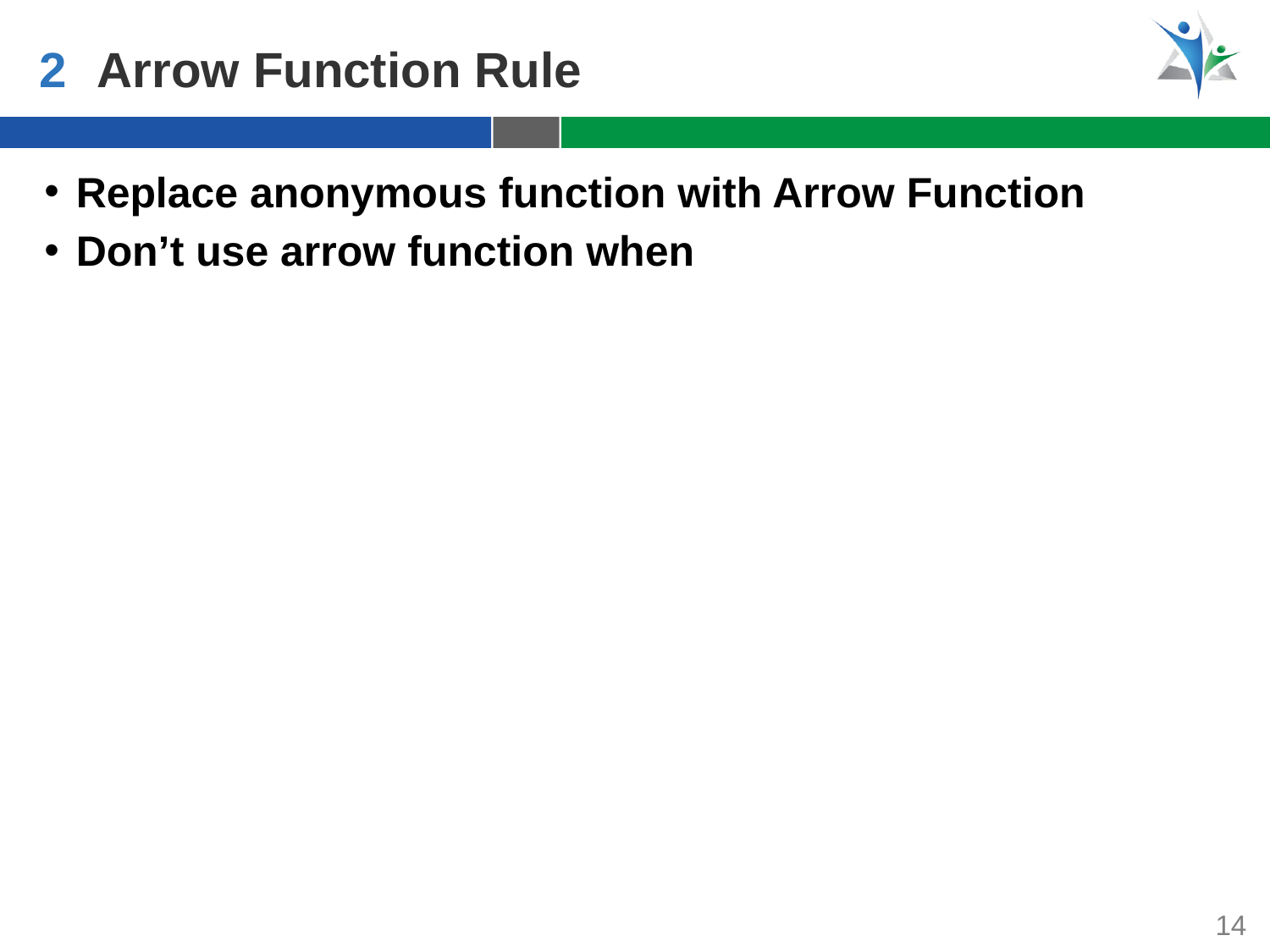

2
Arrow Function Rule
Replace anonymous function with Arrow Function
Don’t use arrow function when